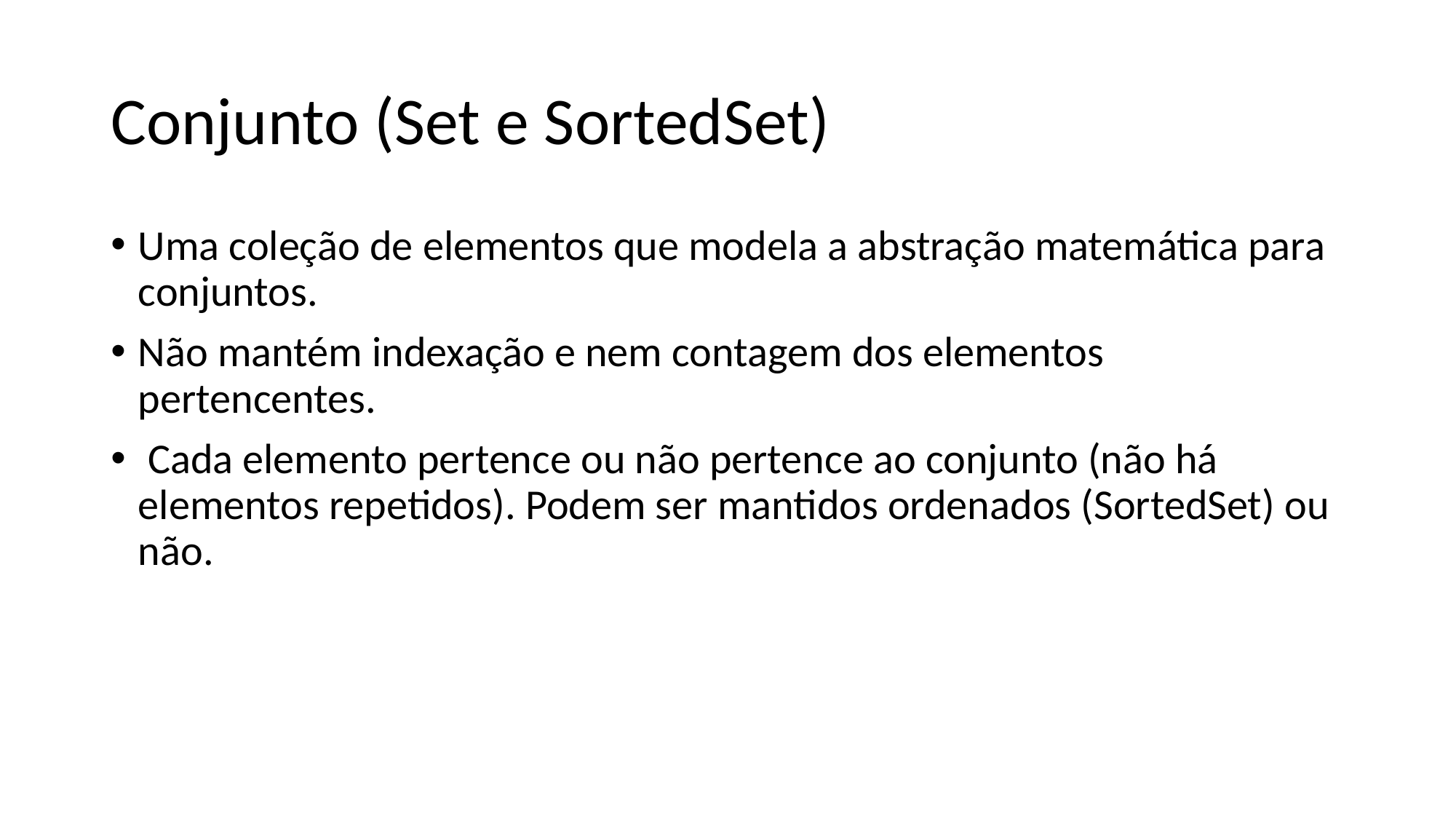

# Conjunto (Set e SortedSet)
Uma coleção de elementos que modela a abstração matemática para conjuntos.
Não mantém indexação e nem contagem dos elementos pertencentes.
 Cada elemento pertence ou não pertence ao conjunto (não há elementos repetidos). Podem ser mantidos ordenados (SortedSet) ou não.